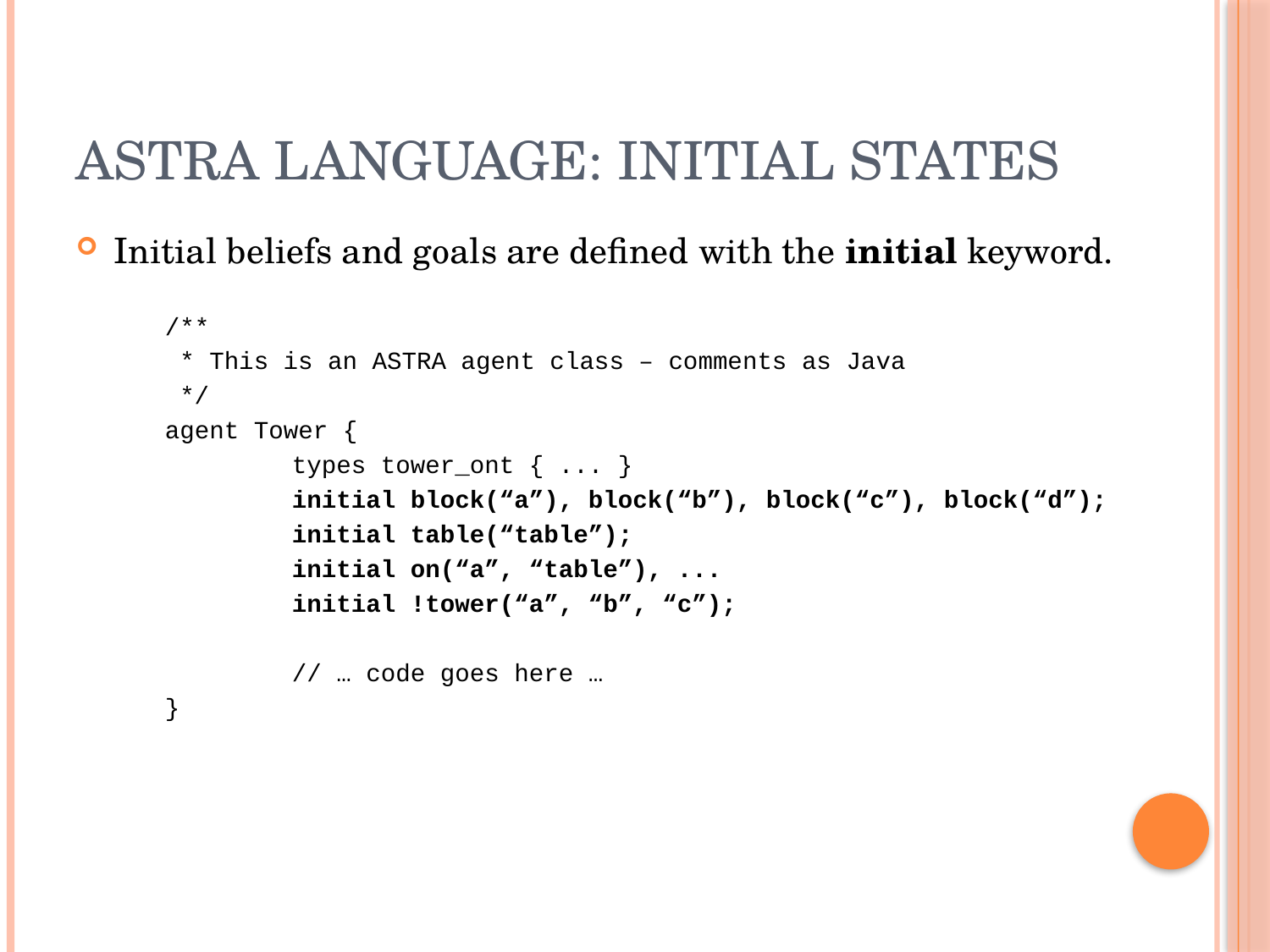

# ASTRA Language: Initial States
Initial beliefs and goals are defined with the initial keyword.

	/**
	 * This is an ASTRA agent class – comments as Java
	 */
	agent Tower {
		types tower_ont { ... }
		initial block(“a”), block(“b”), block(“c”), block(“d”);
		initial table(“table”);
		initial on(“a”, “table”), ...
		initial !tower(“a”, “b”, “c”);

		// … code goes here …
	}